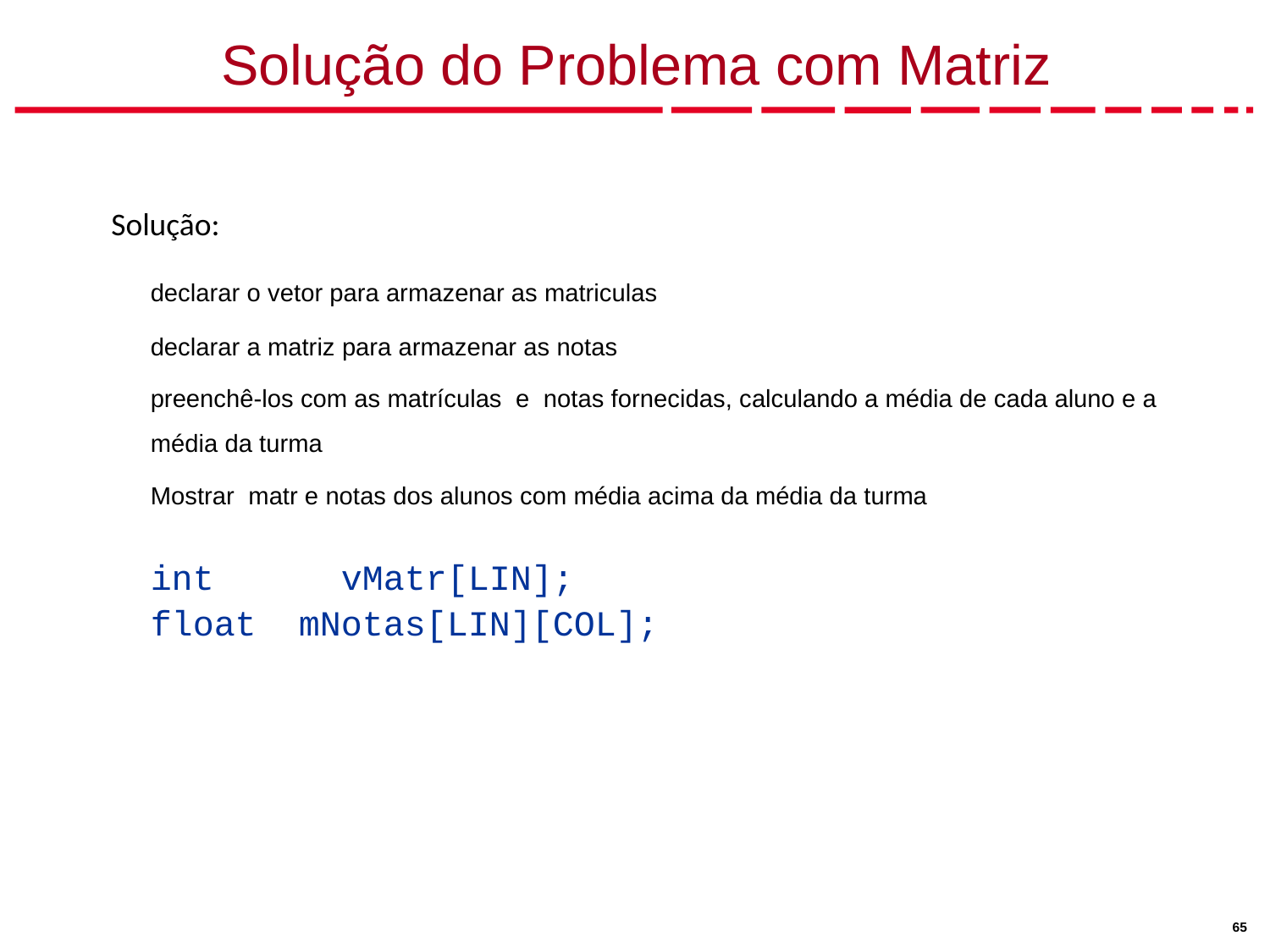

# Solução do Problema com Matriz

Solução:
	declarar o vetor para armazenar as matriculas
	declarar a matriz para armazenar as notas
	preenchê-los com as matrículas  e  notas fornecidas, calculando a média de cada aluno e a média da turma
	Mostrar  matr e notas dos alunos com média acima da média da turma

	int      vMatr[LIN];
	float  mNotas[LIN][COL];